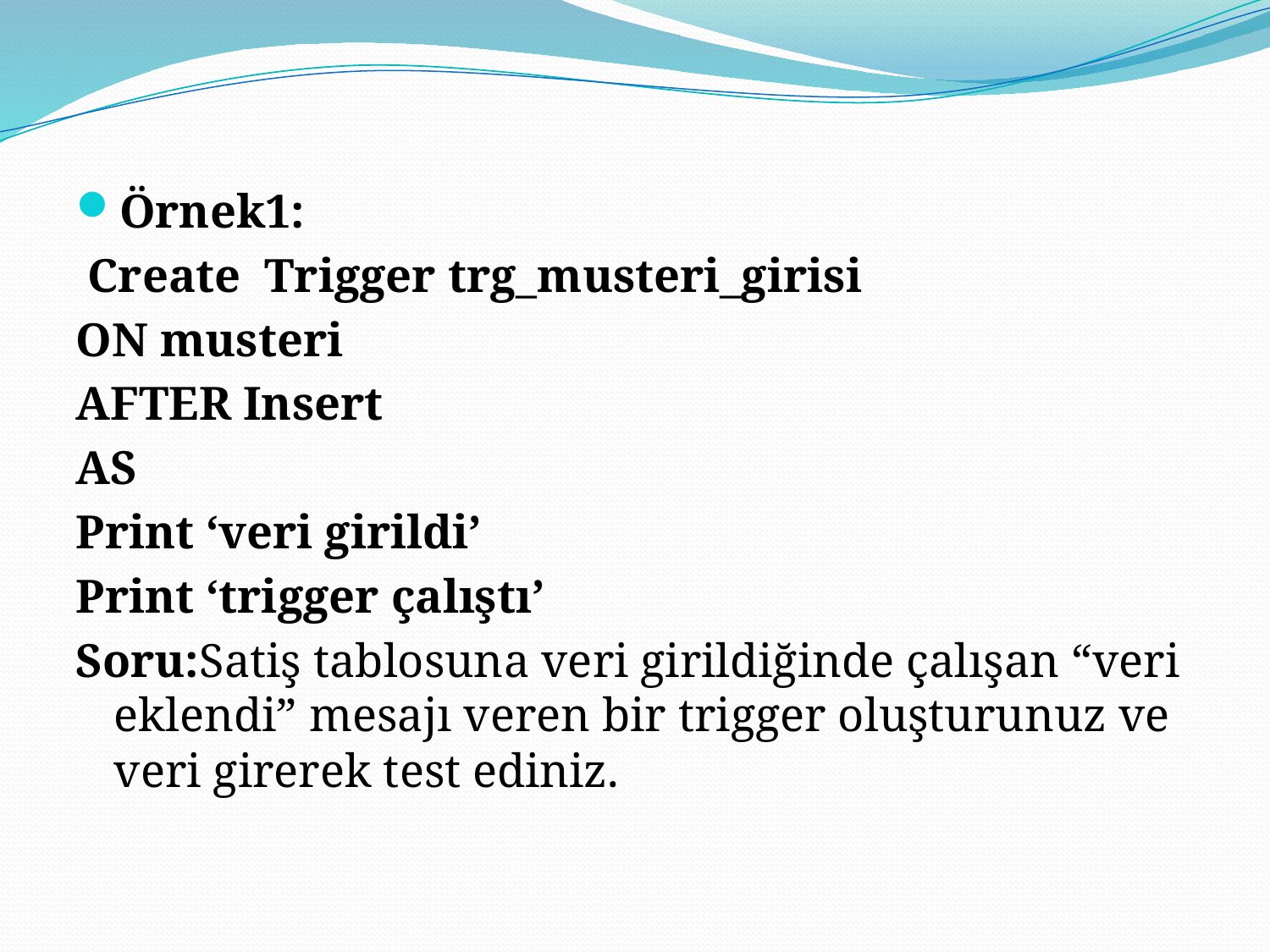

Örnek1:
 Create  Trigger trg_musteri_girisi
ON musteri
AFTER Insert
AS
Print ‘veri girildi’
Print ‘trigger çalıştı’
Soru:Satiş tablosuna veri girildiğinde çalışan “veri eklendi” mesajı veren bir trigger oluşturunuz ve veri girerek test ediniz.